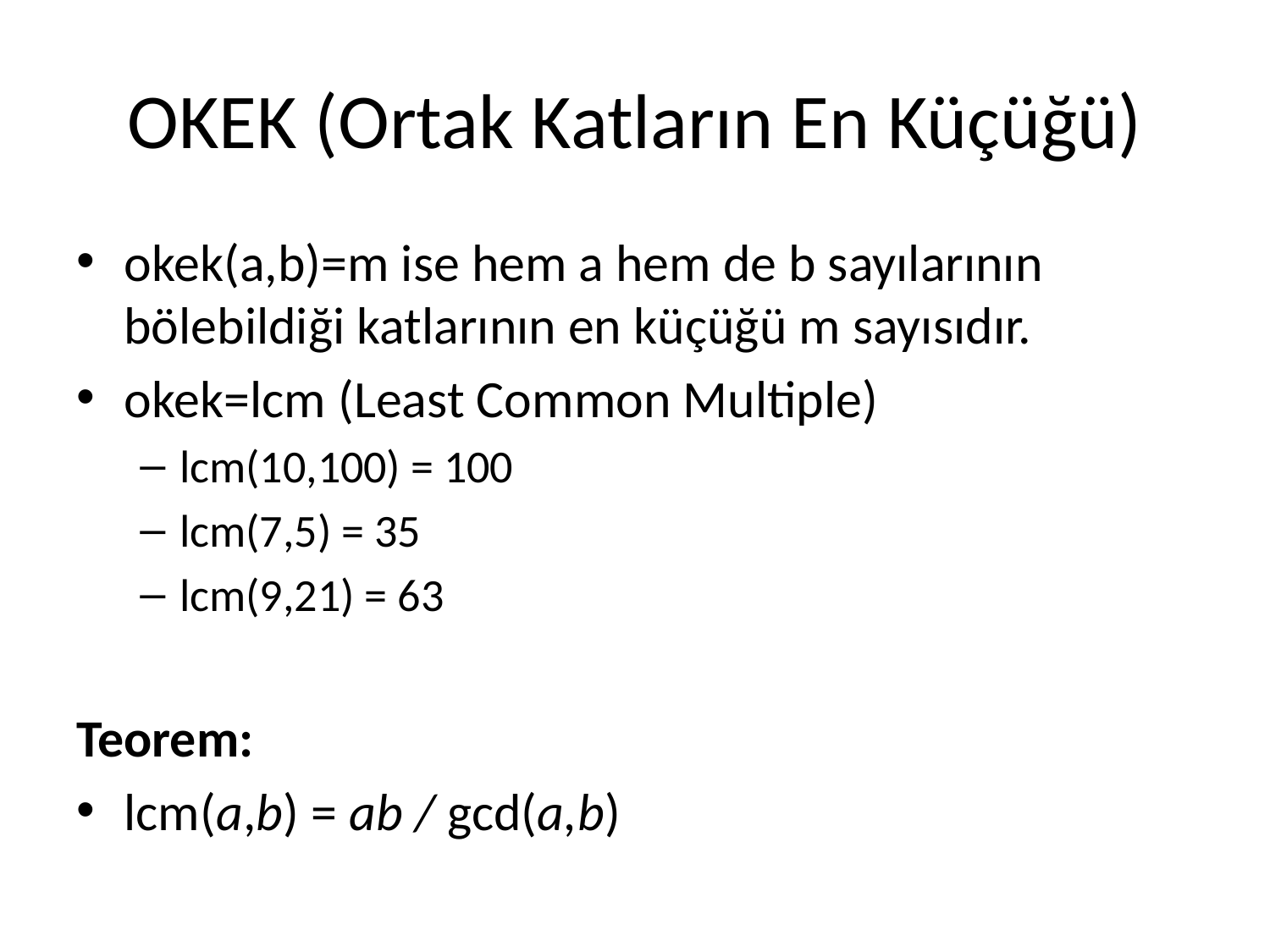

# OKEK (Ortak Katların En Küçüğü)
okek(a,b)=m ise hem a hem de b sayılarının bölebildiği katlarının en küçüğü m sayısıdır.
okek=lcm (Least Common Multiple)
lcm(10,100) = 100
lcm(7,5) = 35
lcm(9,21) = 63

Teorem:
lcm(a,b) = ab / gcd(a,b)